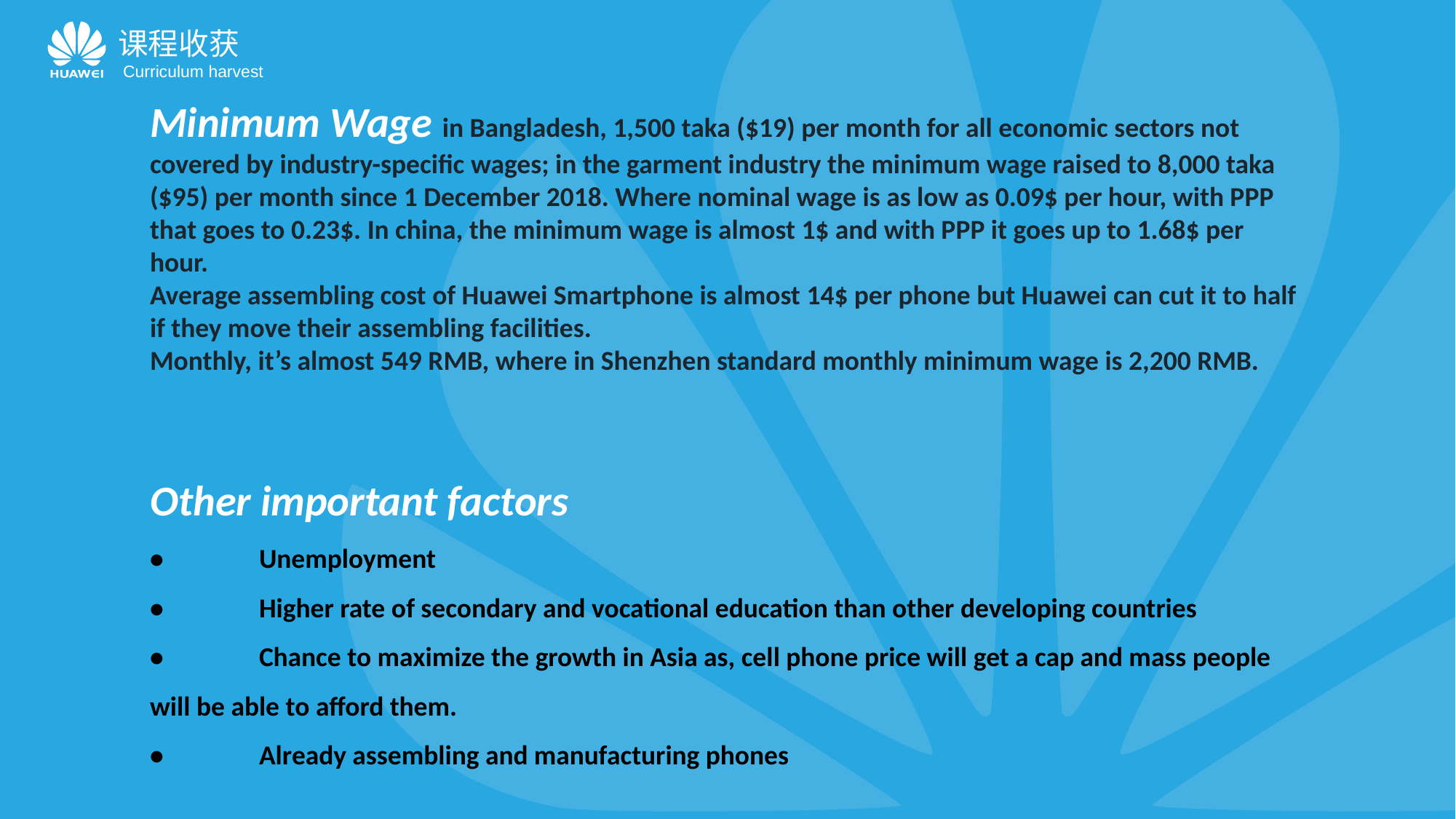

Minimum Wage in Bangladesh, 1,500 taka ($19) per month for all economic sectors not covered by industry-specific wages; in the garment industry the minimum wage raised to 8,000 taka ($95) per month since 1 December 2018. Where nominal wage is as low as 0.09$ per hour, with PPP that goes to 0.23$. In china, the minimum wage is almost 1$ and with PPP it goes up to 1.68$ per hour.
Average assembling cost of Huawei Smartphone is almost 14$ per phone but Huawei can cut it to half if they move their assembling facilities.
Monthly, it’s almost 549 RMB, where in Shenzhen standard monthly minimum wage is 2,200 RMB.

Other important factors
•	Unemployment
•	Higher rate of secondary and vocational education than other developing countries
•	Chance to maximize the growth in Asia as, cell phone price will get a cap and mass people will be able to afford them.
•	Already assembling and manufacturing phones